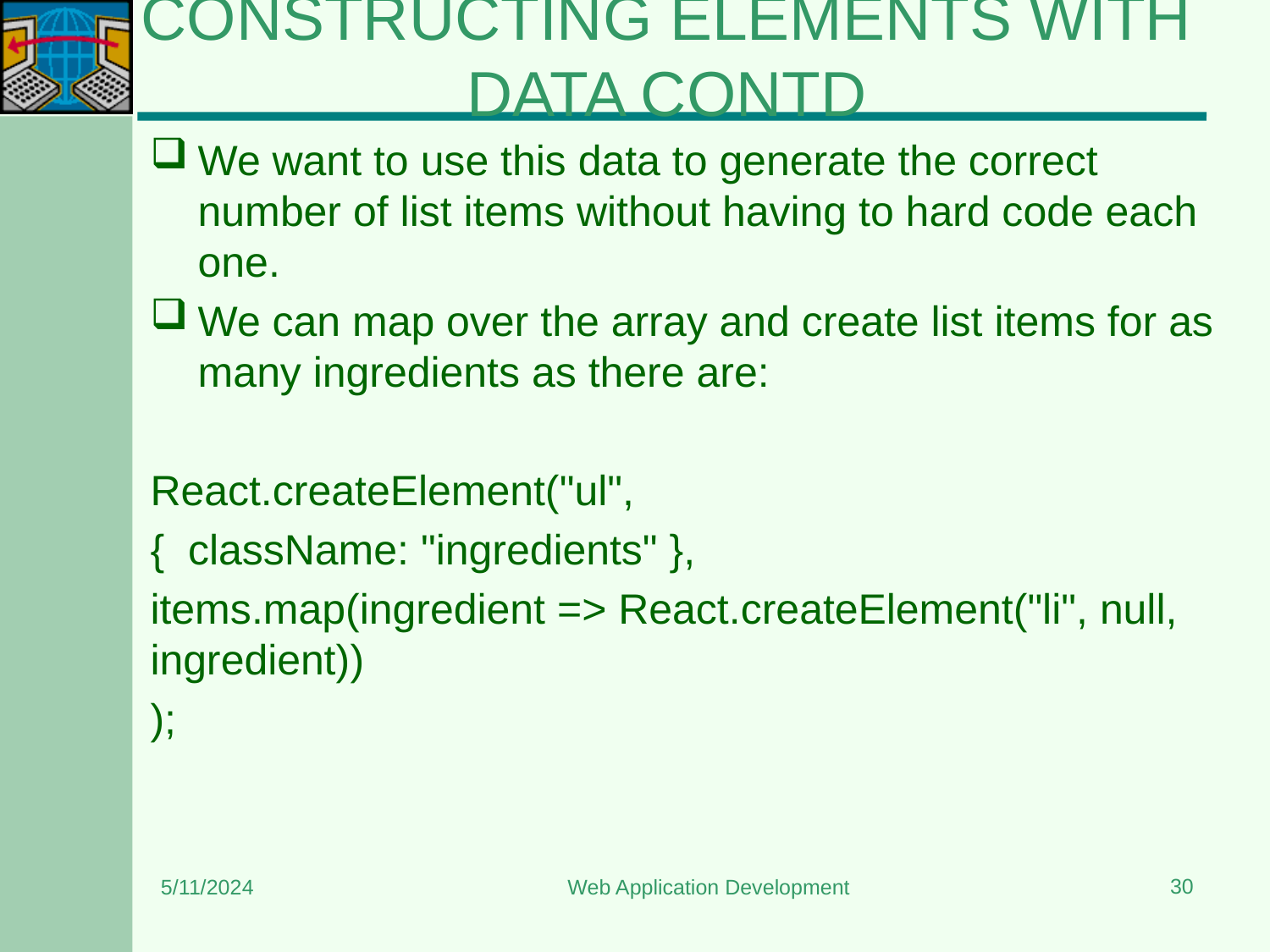

# CONSTRUCTING ELEMENTS WITH DATA CONTD
We want to use this data to generate the correct number of list items without having to hard code each one.
We can map over the array and create list items for as many ingredients as there are:

React.createElement("ul",
{  className: "ingredients" },
items.map(ingredient => React.createElement("li", null, ingredient))
);
30
5/11/2024
Web Application Development